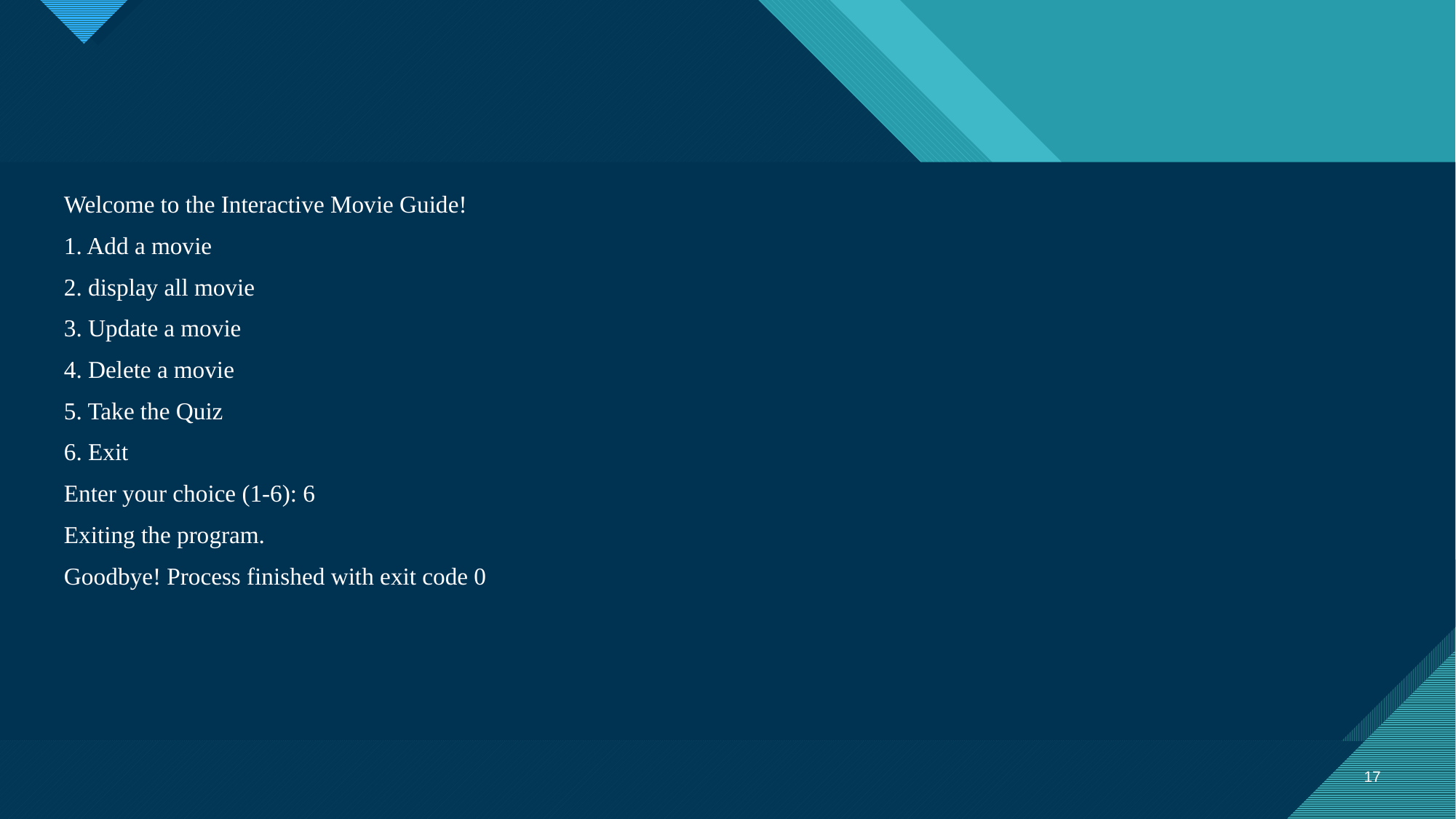

Welcome to the Interactive Movie Guide!
1. Add a movie
2. display all movie
3. Update a movie
4. Delete a movie
5. Take the Quiz
6. Exit
Enter your choice (1-6): 6
Exiting the program.
Goodbye! Process finished with exit code 0

17